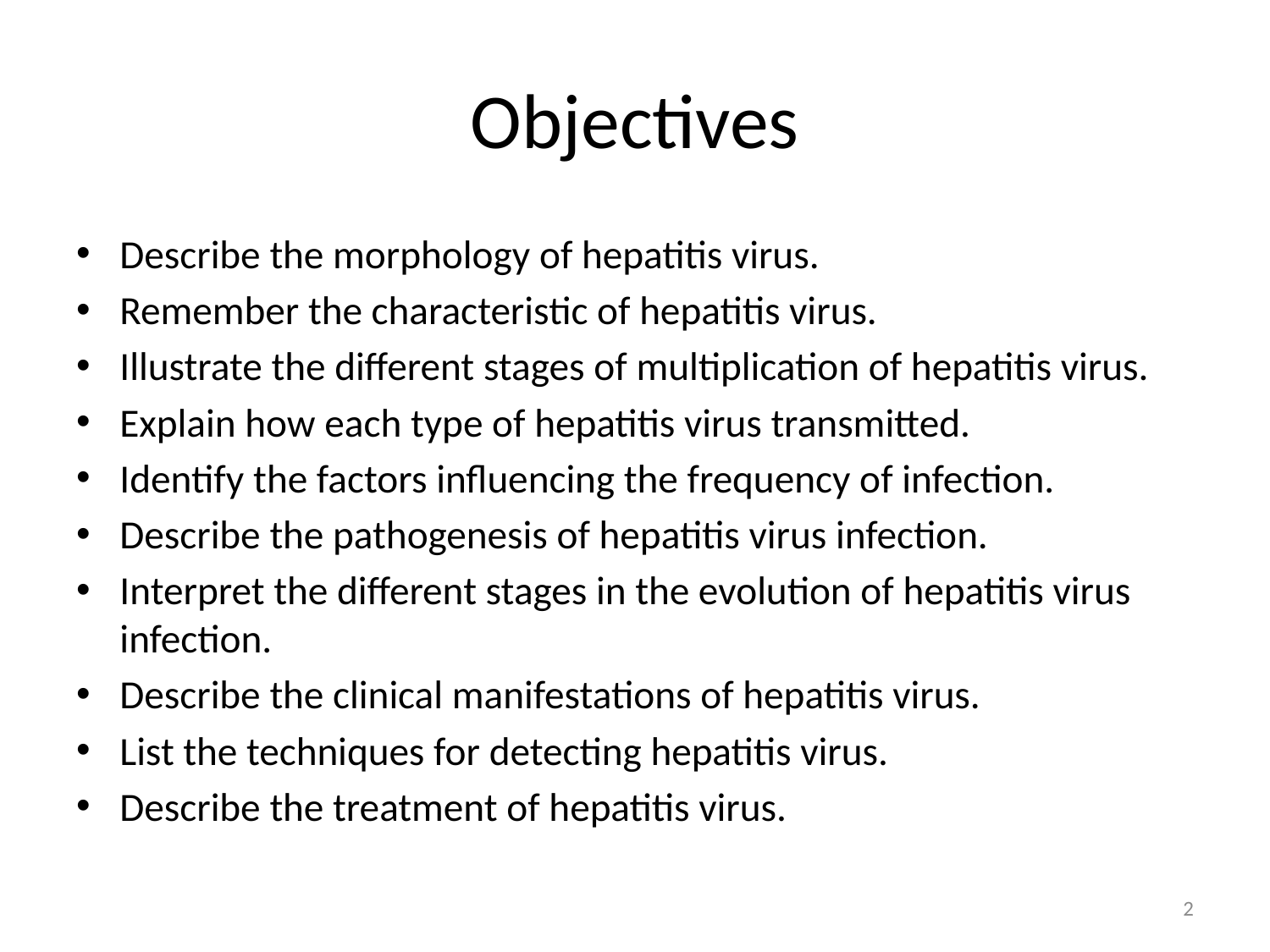

# Objectives
Describe the morphology of hepatitis virus.
Remember the characteristic of hepatitis virus.
Illustrate the different stages of multiplication of hepatitis virus.
Explain how each type of hepatitis virus transmitted.
Identify the factors influencing the frequency of infection.
Describe the pathogenesis of hepatitis virus infection.
Interpret the different stages in the evolution of hepatitis virus infection.
Describe the clinical manifestations of hepatitis virus.
List the techniques for detecting hepatitis virus.
Describe the treatment of hepatitis virus.
2